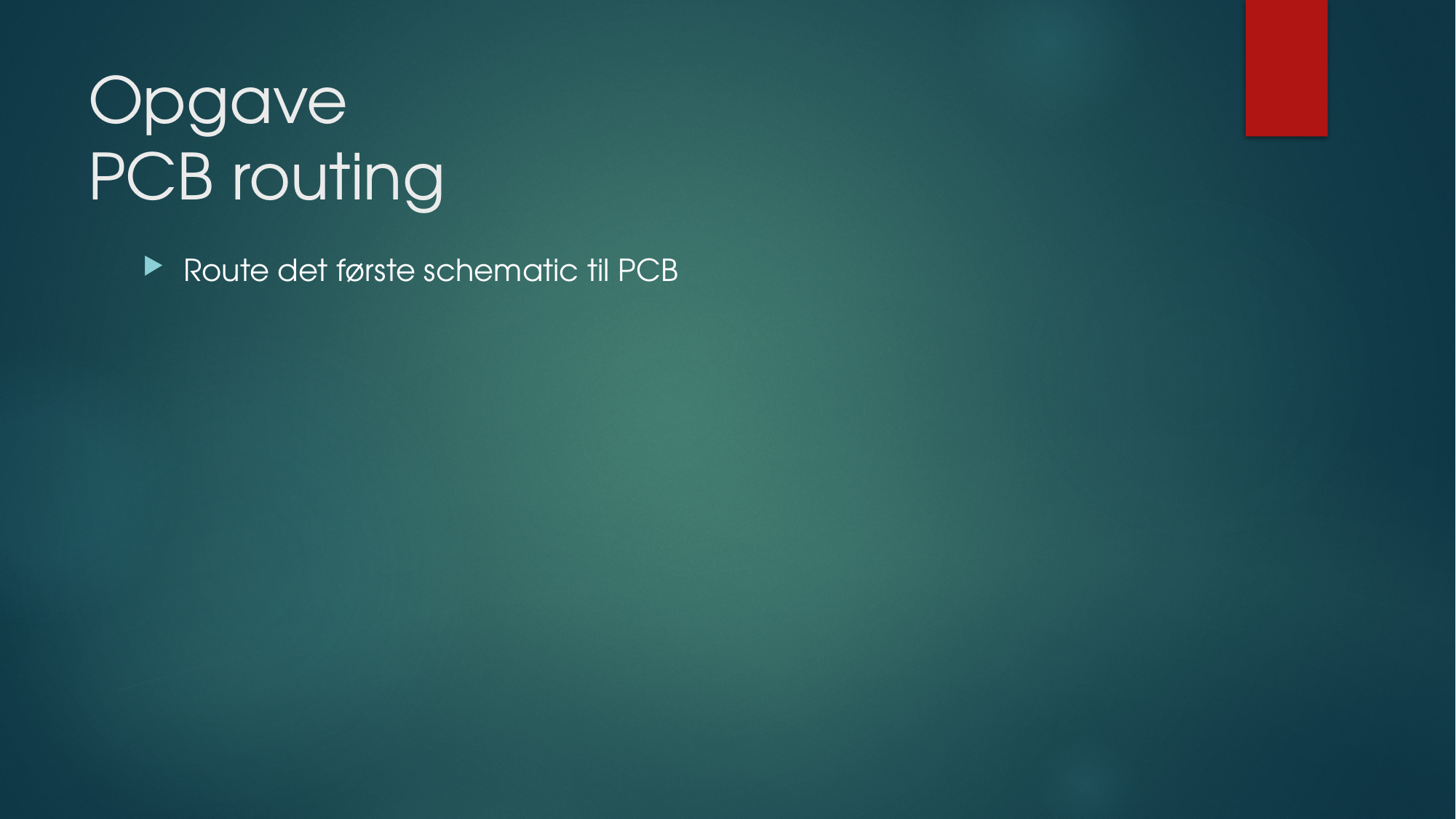

# Opgave PCB routing
Route det første schematic til PCB